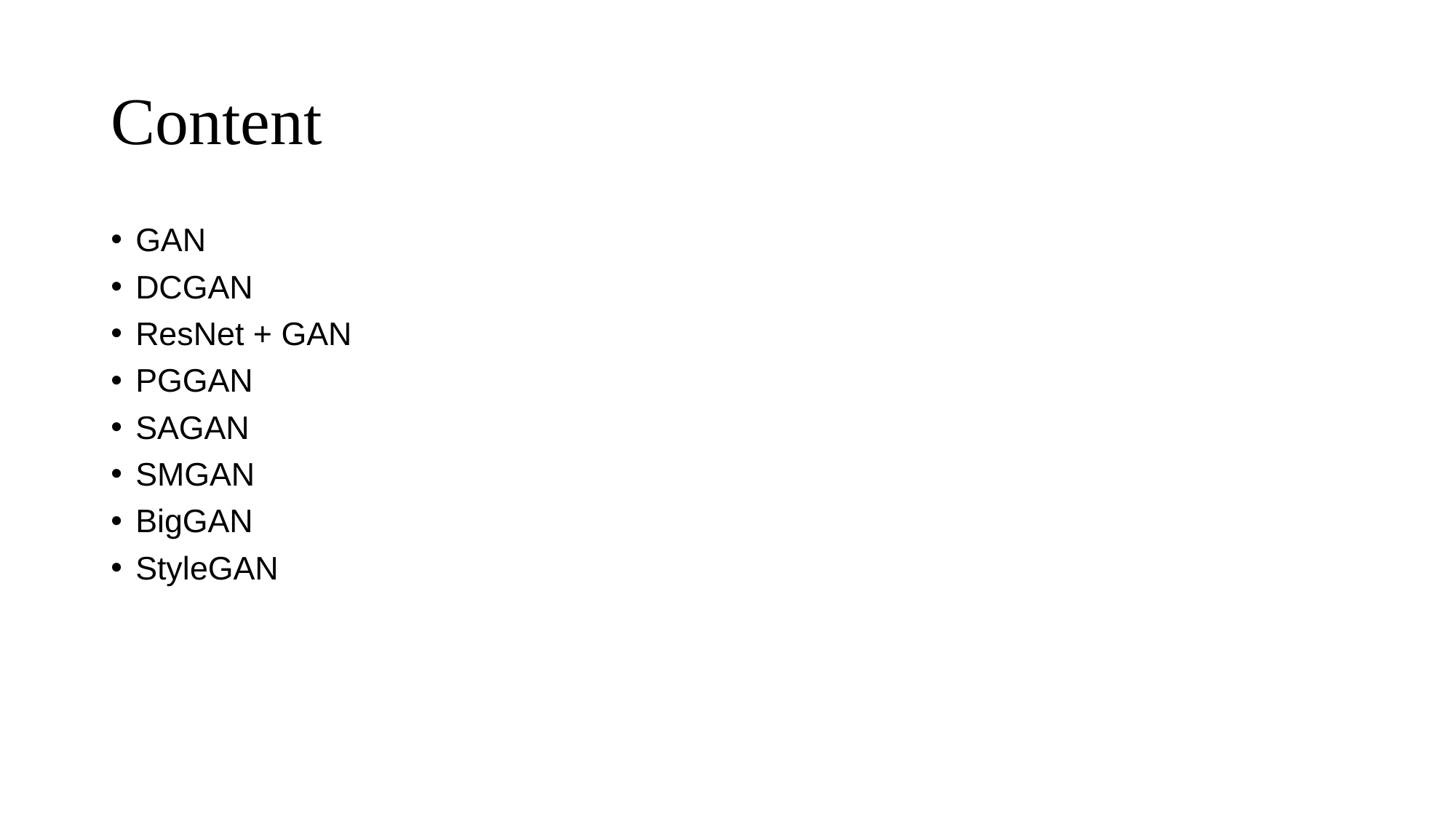

# Content
GAN
DCGAN
ResNet + GAN
PGGAN
SAGAN
SMGAN
BigGAN
StyleGAN